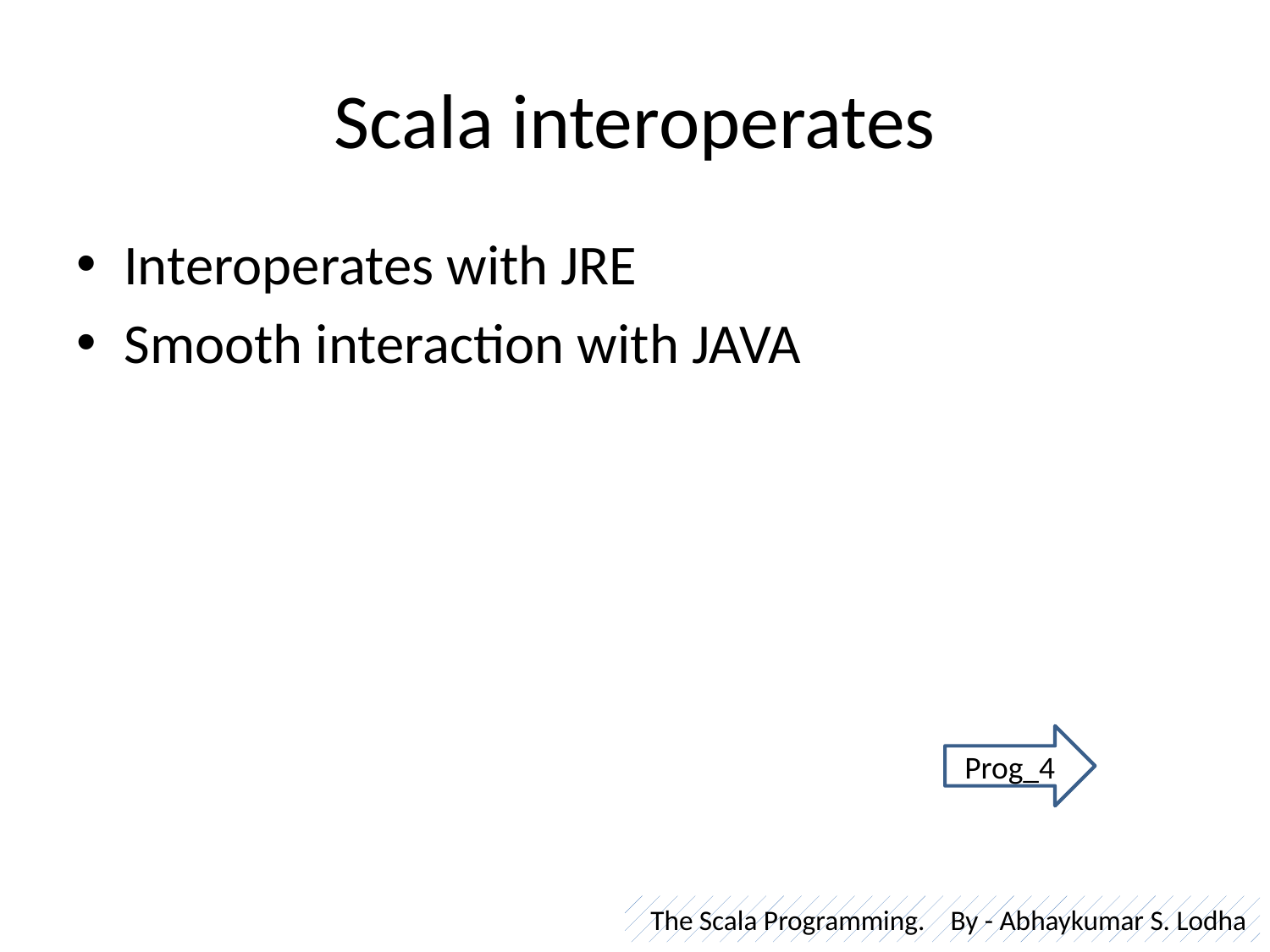

# Scala interoperates
Interoperates with JRE
Smooth interaction with JAVA
Prog_4